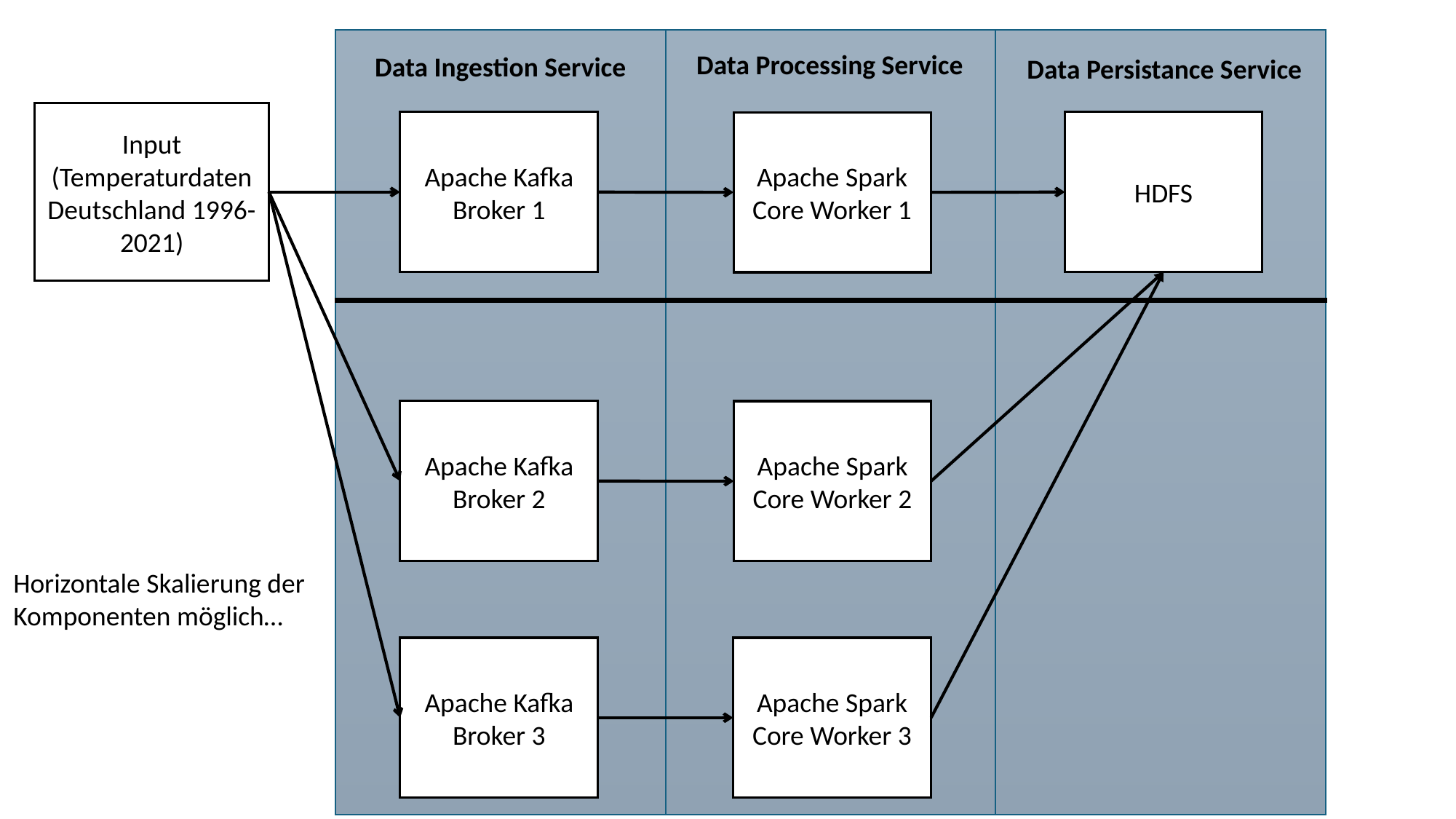

Data Processing Service
Data Ingestion Service
Data Persistance Service
Input (Temperaturdaten Deutschland 1996-2021)
Apache Kafka Broker 1
HDFS
Apache Spark Core Worker 1
Apache Kafka Broker 2
Apache Spark Core Worker 2
Horizontale Skalierung der Komponenten möglich…
Apache Kafka Broker 3
Apache Spark Core Worker 3